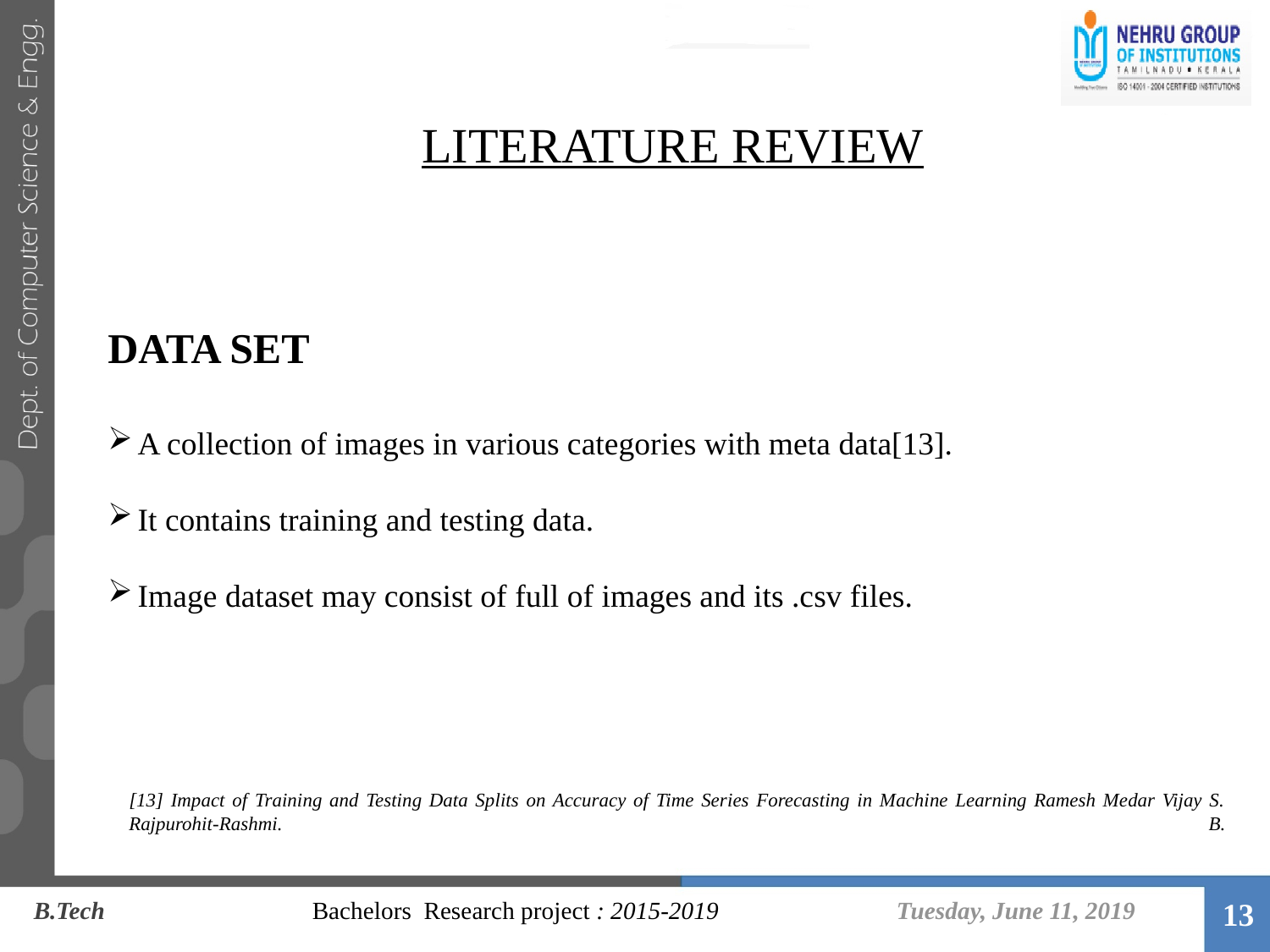

LITERATURE REVIEW

DATA SET

A collection of images in various categories with meta data[13].

It contains training and testing data.

Image dataset may consist of full of images and its .csv files.
[13] Impact of Training and Testing Data Splits on Accuracy of Time Series Forecasting in Machine Learning Ramesh Medar Vijay S. Rajpurohit-Rashmi. B.
Tuesday, June 11, 2019
B.Tech 		    Bachelors  Research project : 2015-2019
13